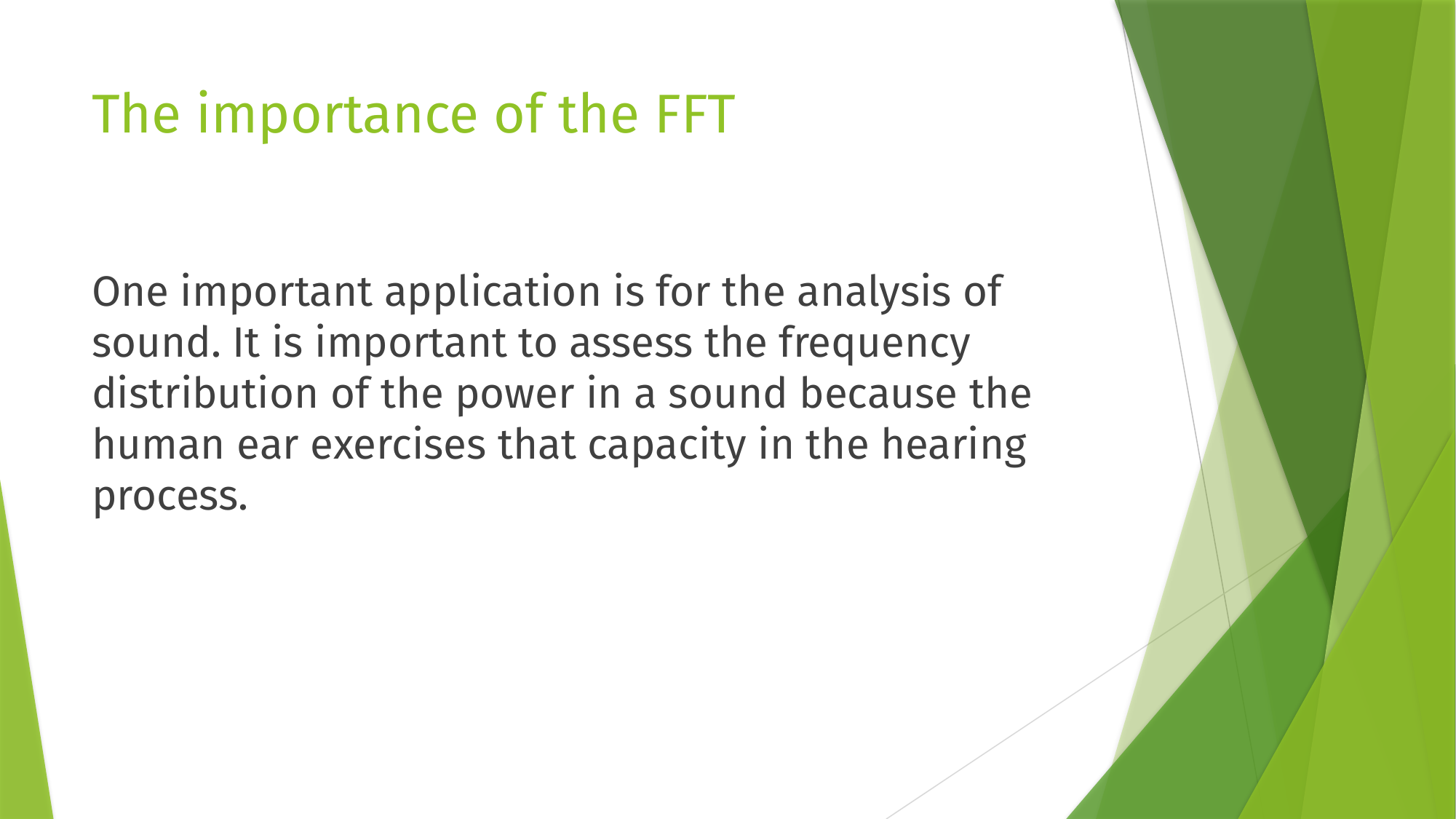

# The importance of the FFT
One important application is for the analysis of sound. It is important to assess the frequency distribution of the power in a sound because the human ear exercises that capacity in the hearing process.